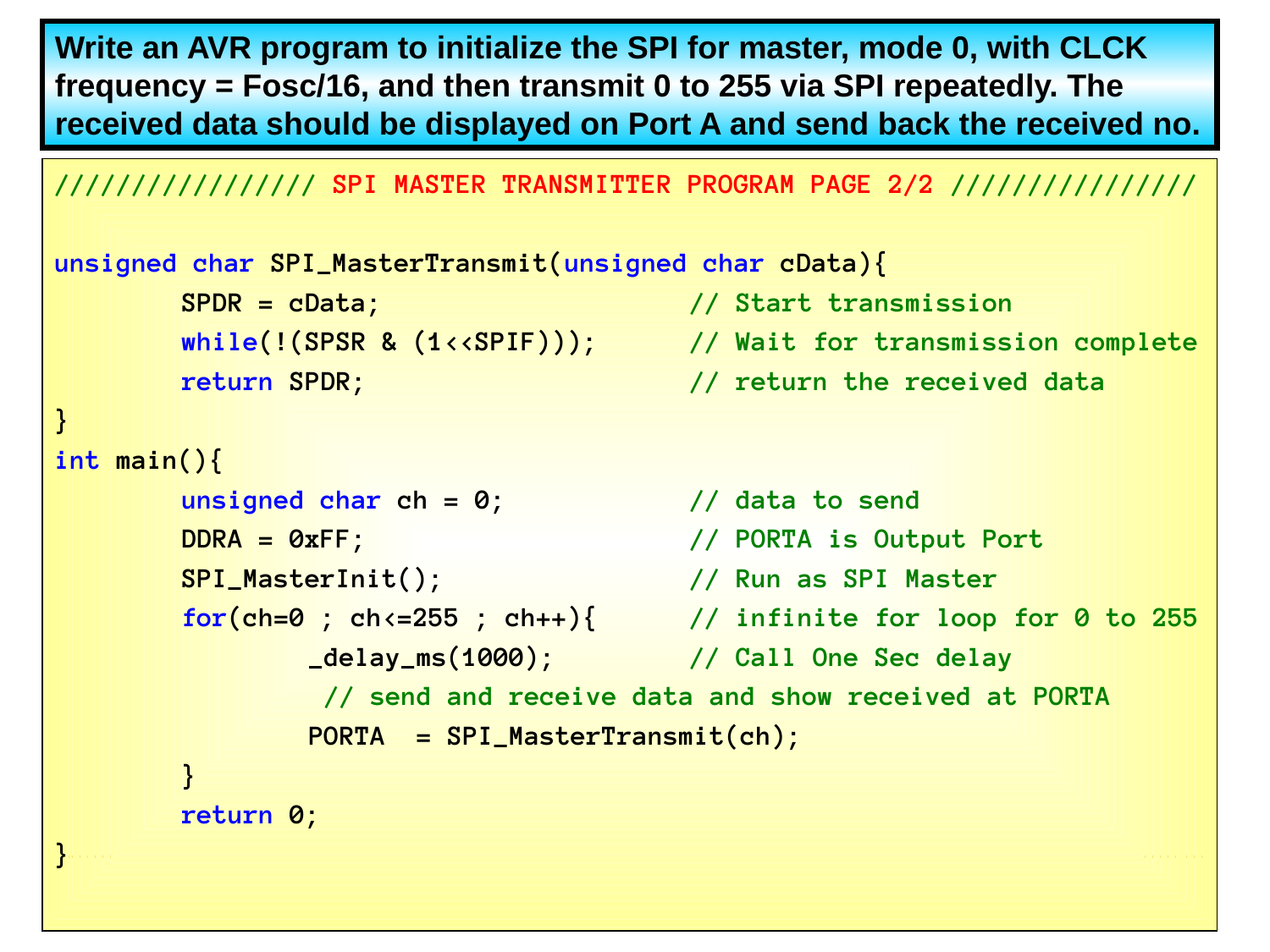

Write an AVR program to initialize the SPI for master, mode 0, with CLCK frequency = Fosc/16, and then transmit 0 to 255 via SPI repeatedly. The received data should be displayed on Port A and send back the received no.
///////////////// SPI MASTER TRANSMITTER PROGRAM PAGE 2/2 ////////////////

unsigned char SPI_MasterTransmit(unsigned char cData){
	SPDR = cData;			// Start transmission
	while(!(SPSR & (1<<SPIF)));	// Wait for transmission complete
	return SPDR;			// return the received data
}
int main(){
	unsigned char ch = 0;		// data to send
	DDRA = 0xFF; 			// PORTA is Output Port
	SPI_MasterInit();		// Run as SPI Master
	for(ch=0 ; ch<=255 ; ch++){	// infinite for loop for 0 to 255
		_delay_ms(1000);		// Call One Sec delay
		 // send and receive data and show received at PORTA
		PORTA  = SPI_MasterTransmit(ch);
	}
	return 0;
}